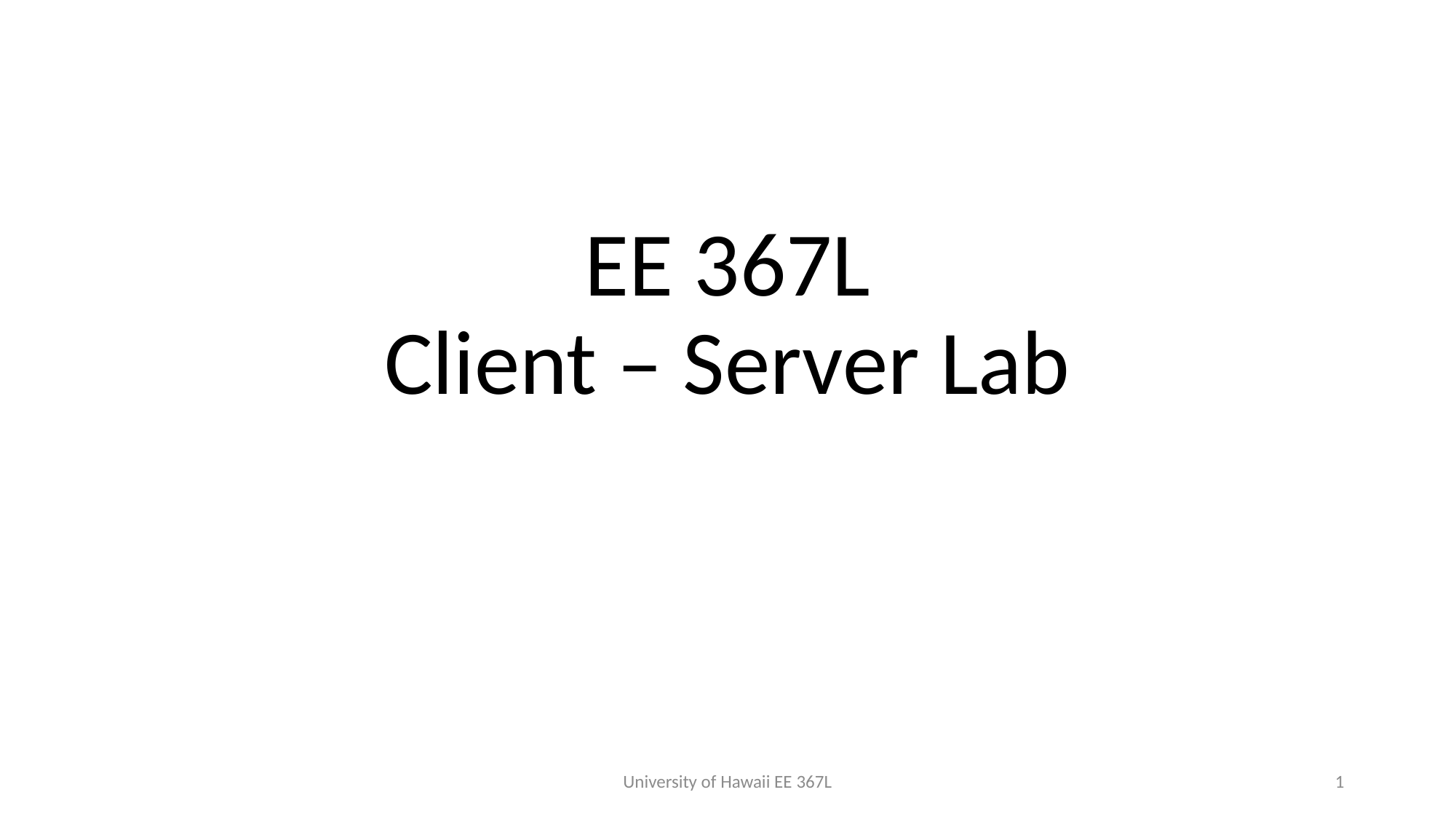

# EE 367L Client – Server Lab

University of Hawaii EE 367L
1